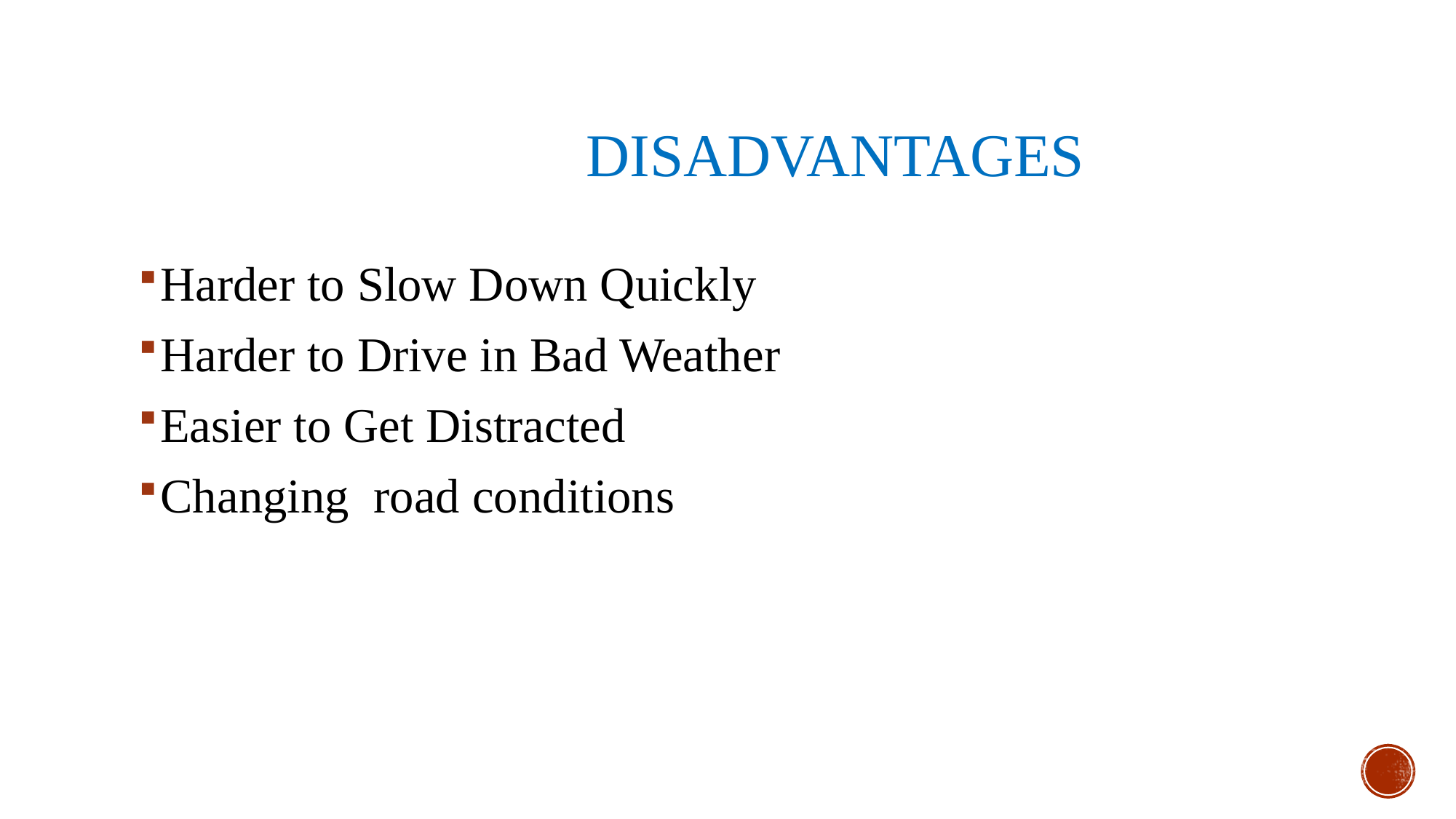

# disadvantages
Harder to Slow Down Quickly
Harder to Drive in Bad Weather
Easier to Get Distracted
Changing  road conditions